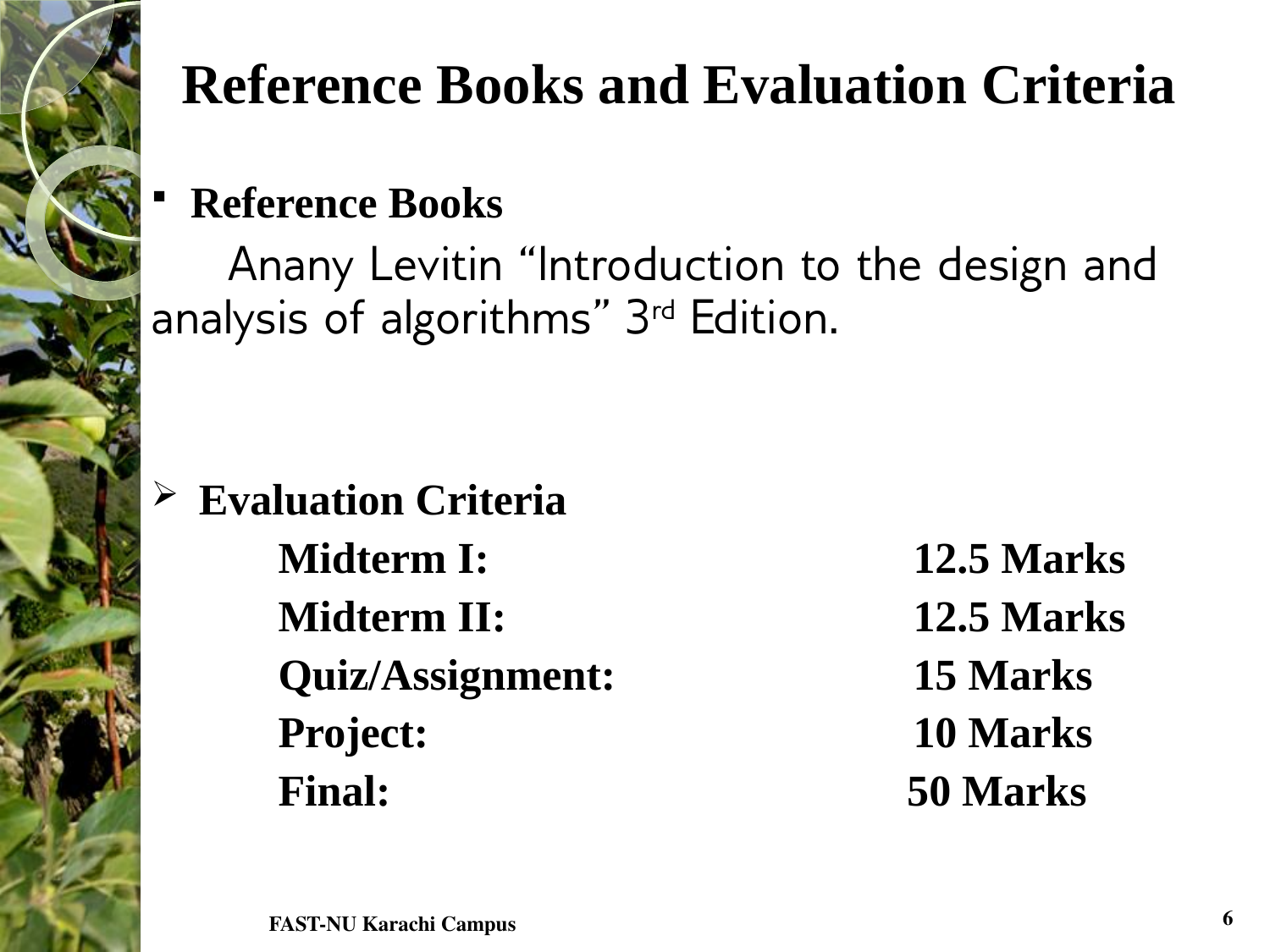

# Reference Books and Evaluation Criteria
Reference Books
       Anany Levitin “Introduction to the design and analysis of algorithms” 3rd Edition.

Evaluation Criteria
	Midterm I: 				12.5 Marks
	Midterm II: 				12.5 Marks
	Quiz/Assignment: 			15 Marks
	Project:	 			10 Marks
	Final: 				           50 Marks

FAST-NU Karachi Campus
6